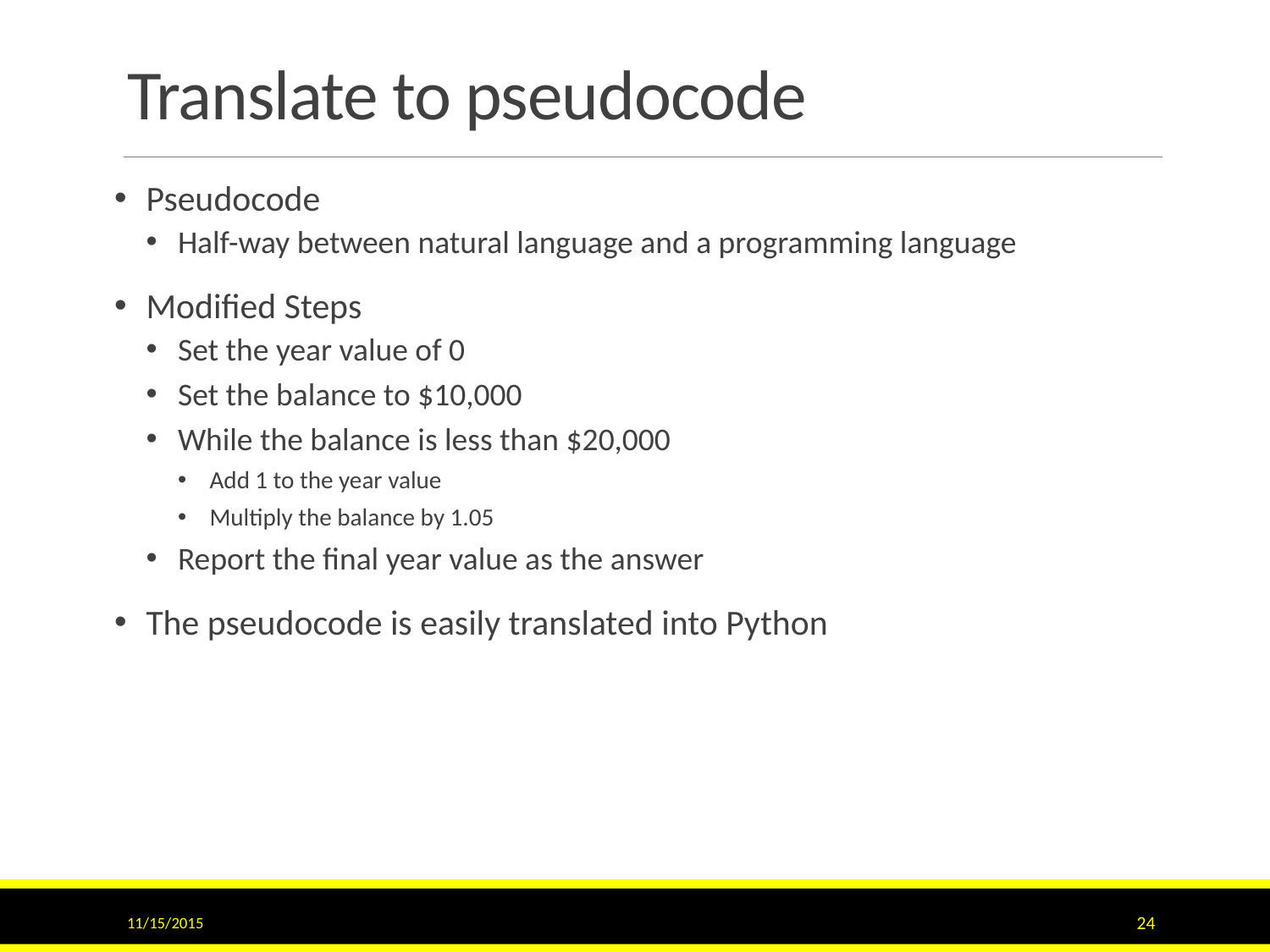

# Translate to pseudocode
Pseudocode
Half-way between natural language and a programming language
Modified Steps
Set the year value of 0
Set the balance to $10,000
While the balance is less than $20,000
Add 1 to the year value
Multiply the balance by 1.05
Report the final year value as the answer
The pseudocode is easily translated into Python
11/15/2015
24